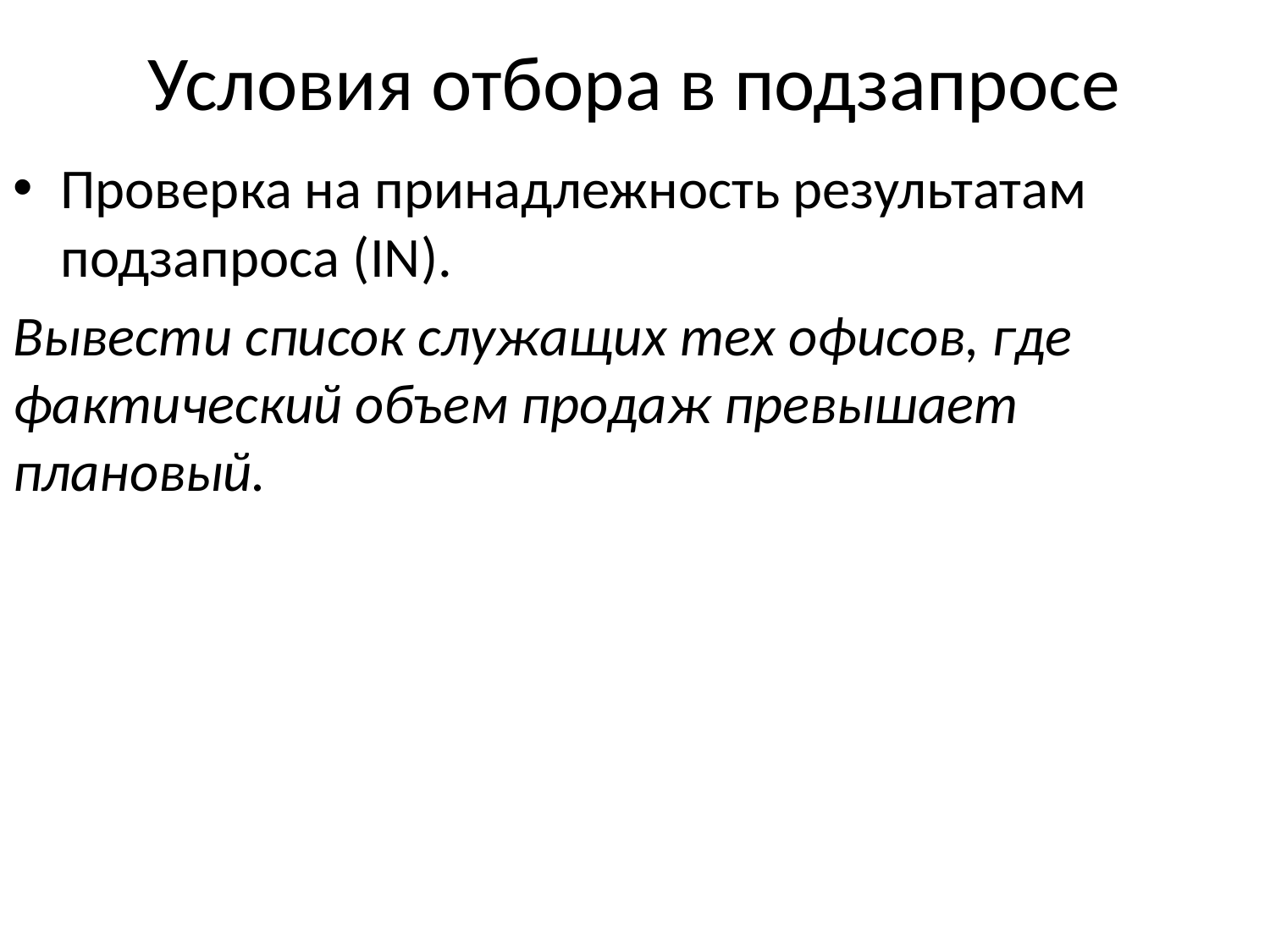

# Условия отбора в подзапросе
Проверка на принадлежность результатам подзапроса (IN).
Вывести список служащих тех офисов, где фактический объем продаж превышает плановый.